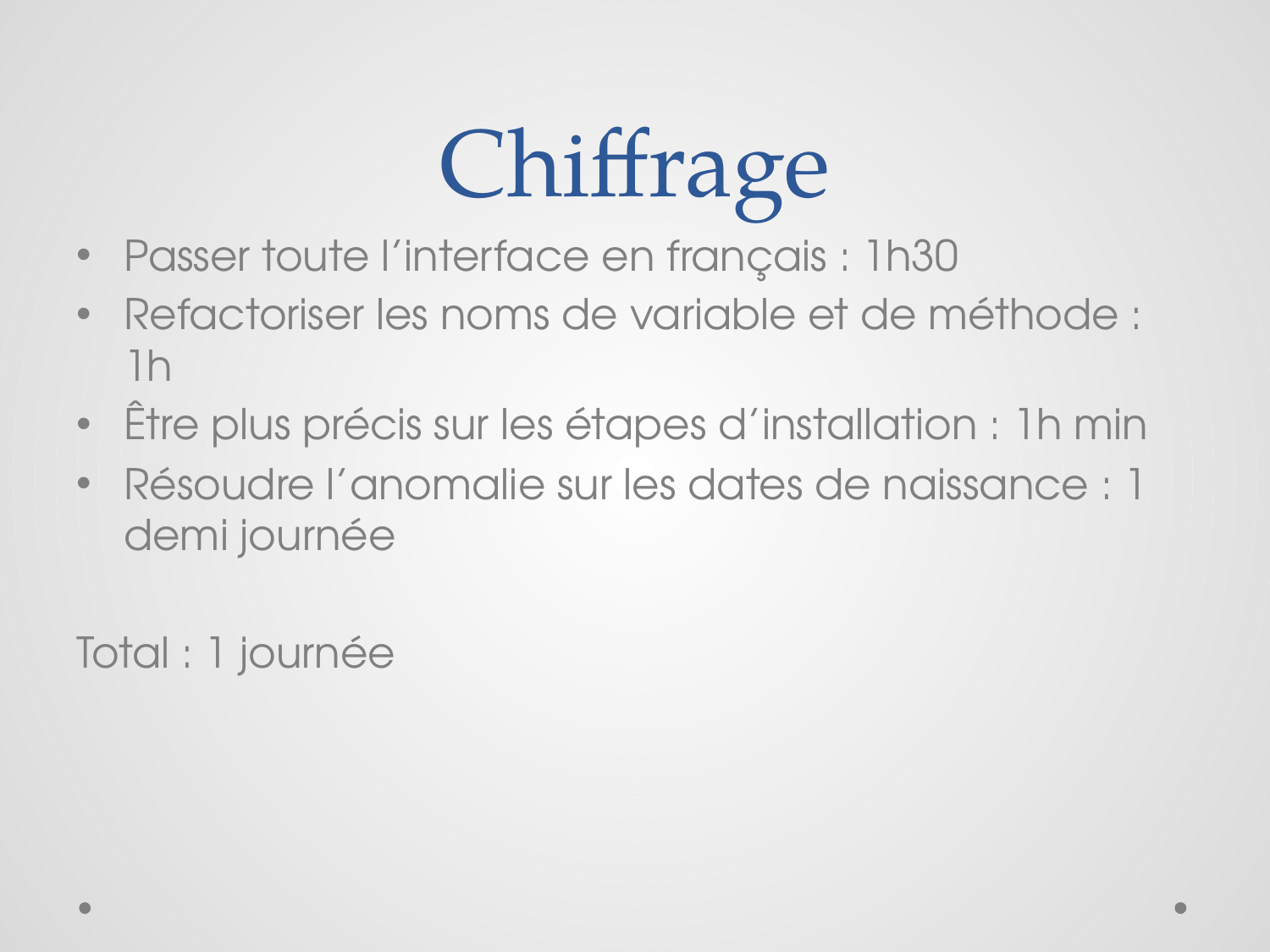

# Chiffrage
Passer toute l’interface en français : 1h30
Refactoriser les noms de variable et de méthode : 1h
Être plus précis sur les étapes d’installation : 1h min
Résoudre l’anomalie sur les dates de naissance : 1 demi journée

Total : 1 journée